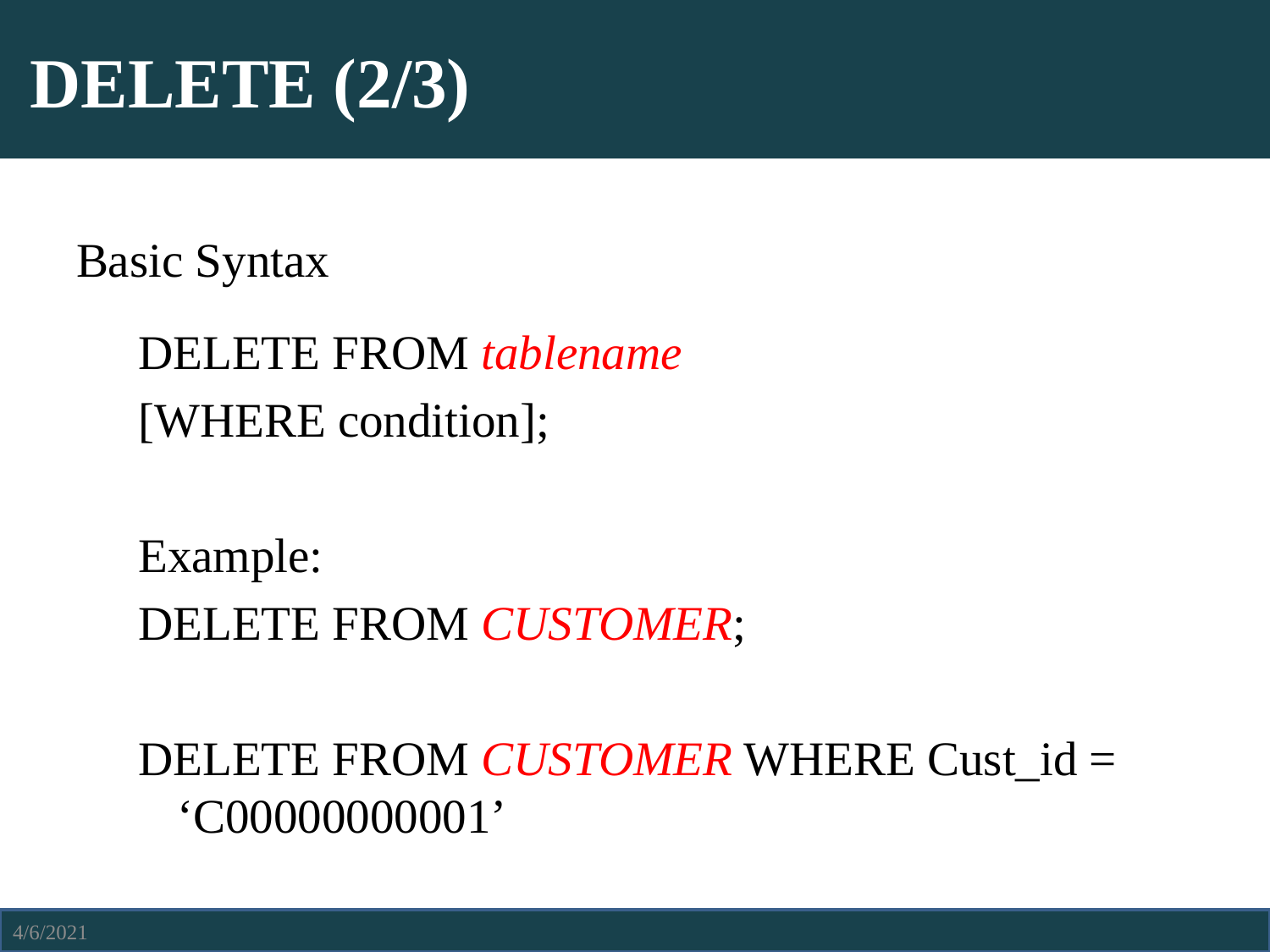

# DELETE (2/3)
Basic Syntax

DELETE FROM tablename
[WHERE condition];

Example:
DELETE FROM CUSTOMER;

DELETE FROM CUSTOMER WHERE Cust_id = ‘C00000000001’
4/6/2021